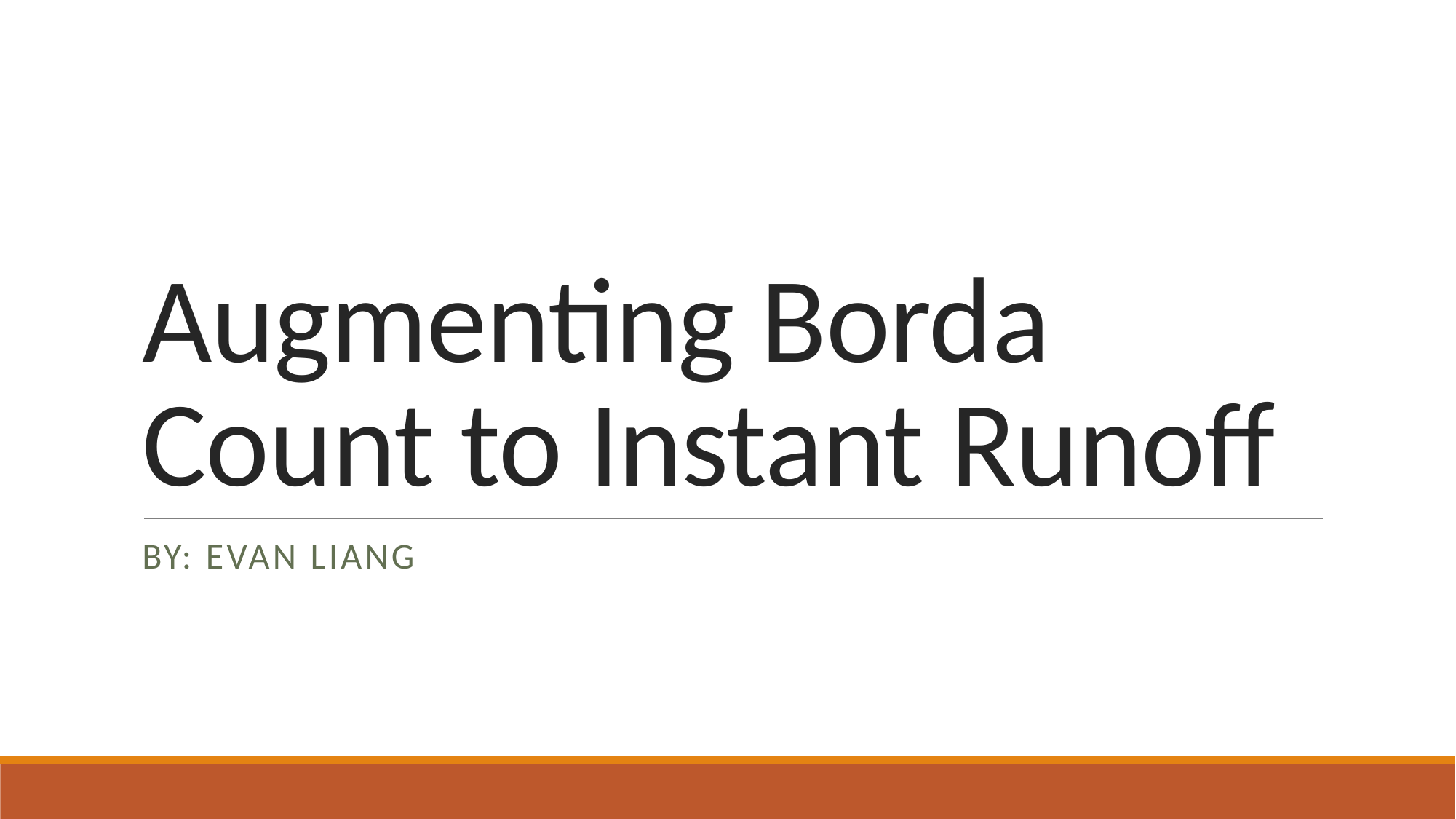

# Augmenting Borda Count to Instant Runoff
By: Evan Liang